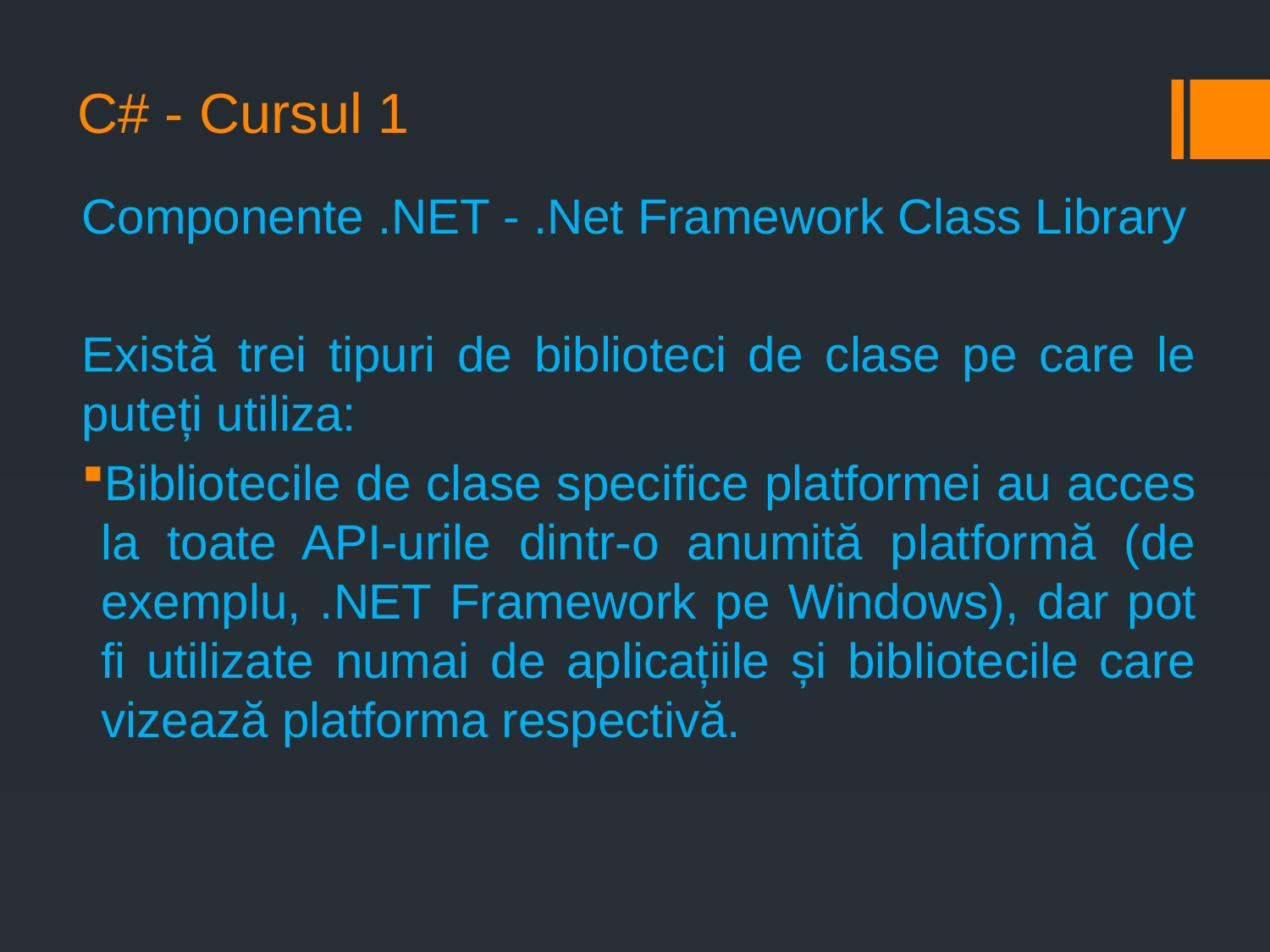

# C# - Cursul 1
Componente .NET - .Net Framework Class Library

Există trei tipuri de biblioteci de clase pe care le puteți utiliza:
Bibliotecile de clase specifice platformei au acces la toate API-urile dintr-o anumită platformă (de exemplu, .NET Framework pe Windows), dar pot fi utilizate numai de aplicațiile și bibliotecile care vizează platforma respectivă.